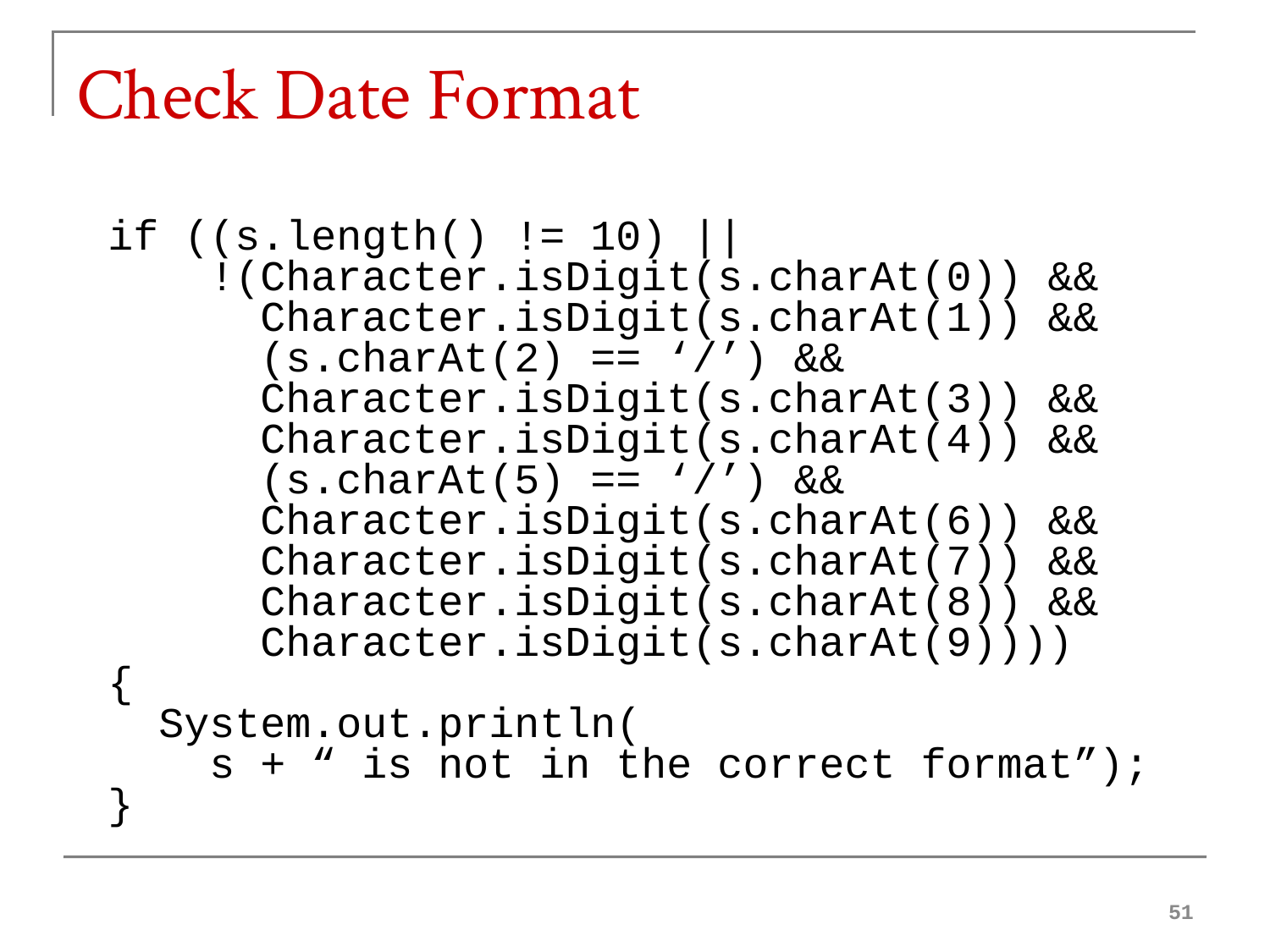

# Check Date Format
if ((s.length() != 10) ||
    !(Character.isDigit(s.charAt(0)) &&
      Character.isDigit(s.charAt(1)) &&
      (s.charAt(2) == ‘/’) &&
      Character.isDigit(s.charAt(3)) &&
      Character.isDigit(s.charAt(4)) &&
      (s.charAt(5) == ‘/’) &&
      Character.isDigit(s.charAt(6)) &&
      Character.isDigit(s.charAt(7)) &&
      Character.isDigit(s.charAt(8)) &&
      Character.isDigit(s.charAt(9))))
{
  System.out.println(
    s + “ is not in the correct format”);
}
51